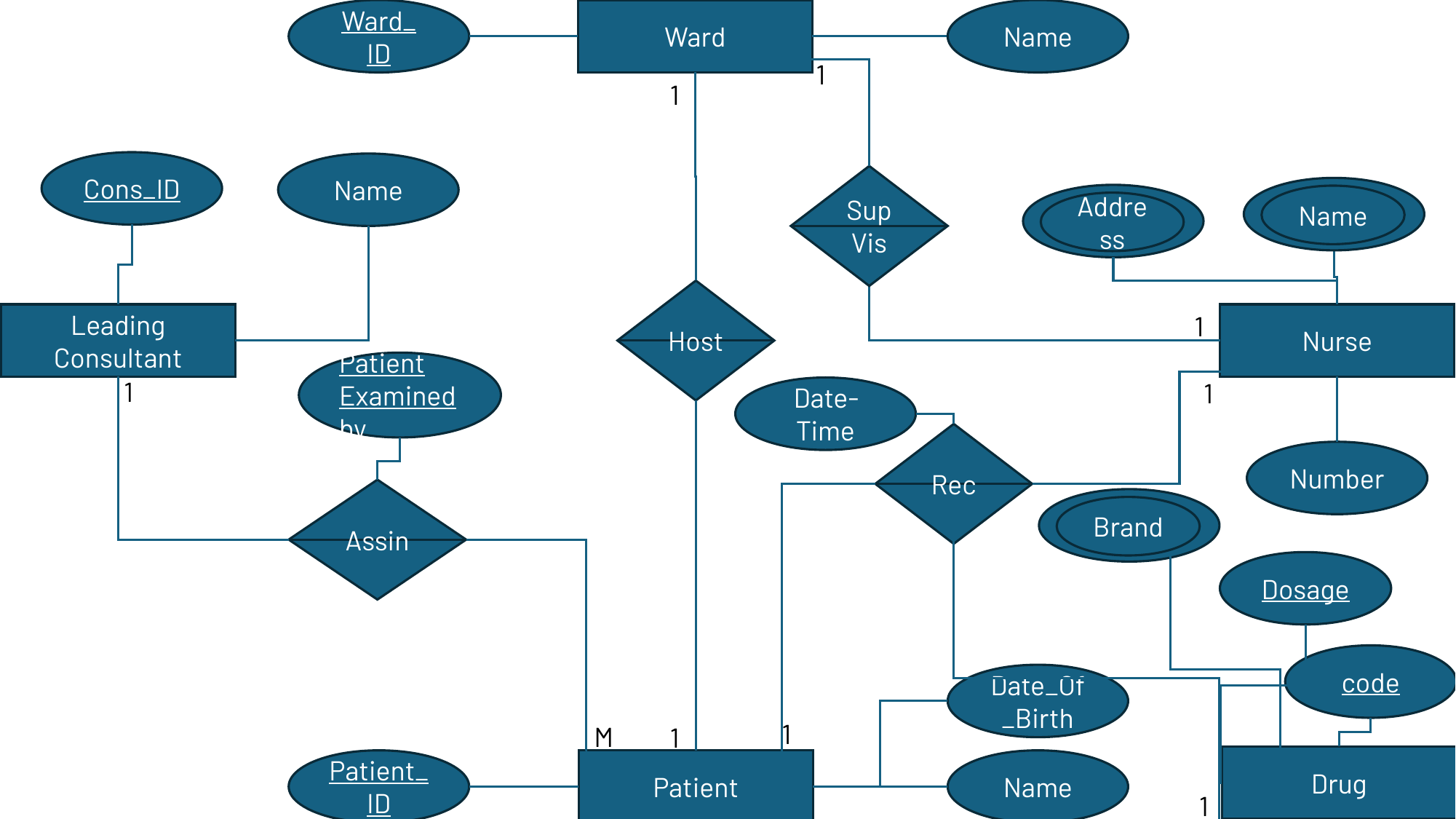

Ward
Name
Ward_
ID
1
1
Cons_ID
Name
SupVis

Name
Address
Host
1
Nurse
Leading Consultant

Patient Examined by

1
1
Date-Time
Rec
Number
Assin

Brand
Dosage
code
Date_Of_Birth
1
M
1
Drug
Name
Patient
Patient_
ID
1